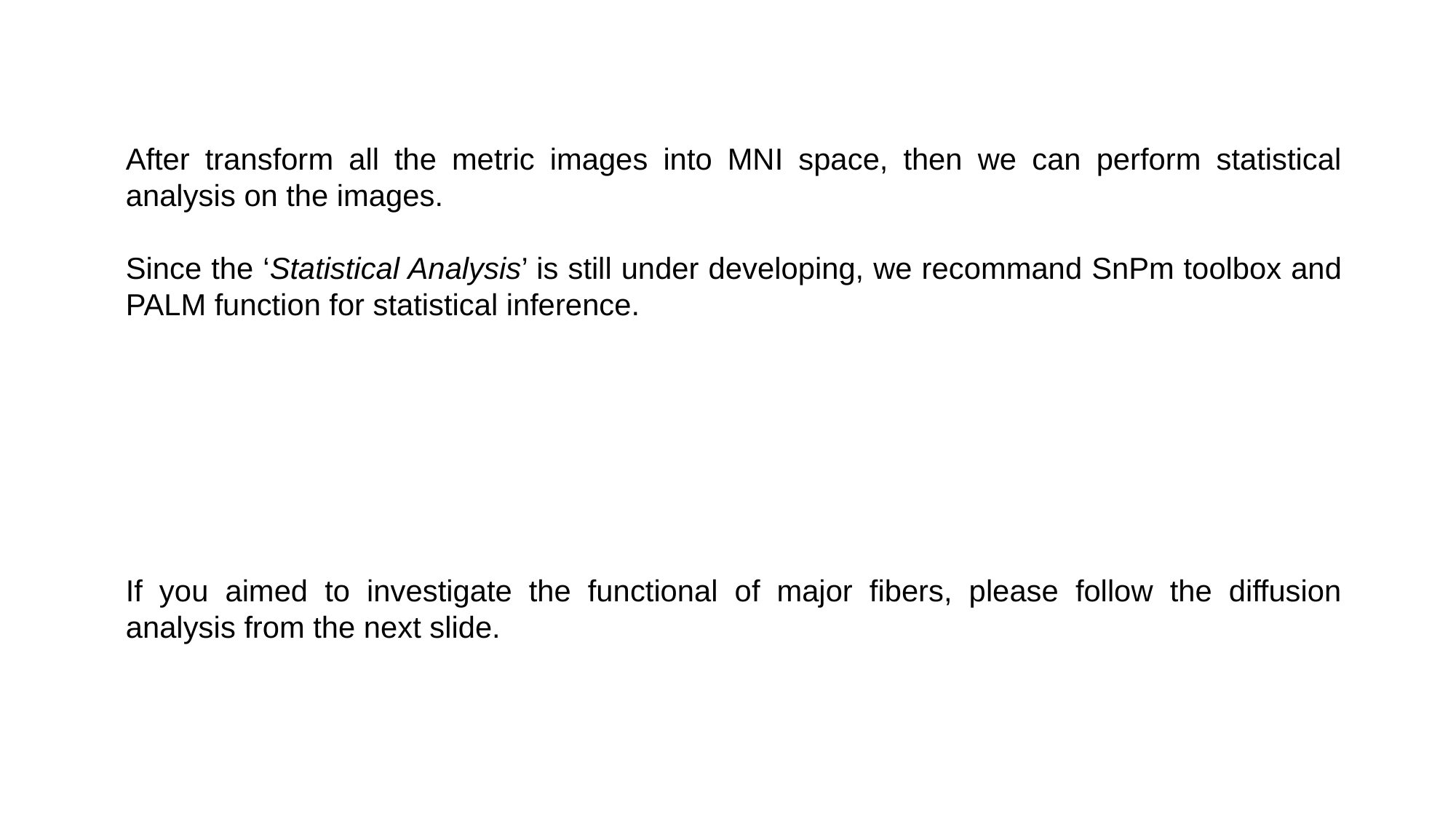

After transform all the metric images into MNI space, then we can perform statistical analysis on the images.

Since the ‘Statistical Analysis’ is still under developing, we recommand SnPm toolbox and PALM function for statistical inference.
If you aimed to investigate the functional of major fibers, please follow the diffusion analysis from the next slide.